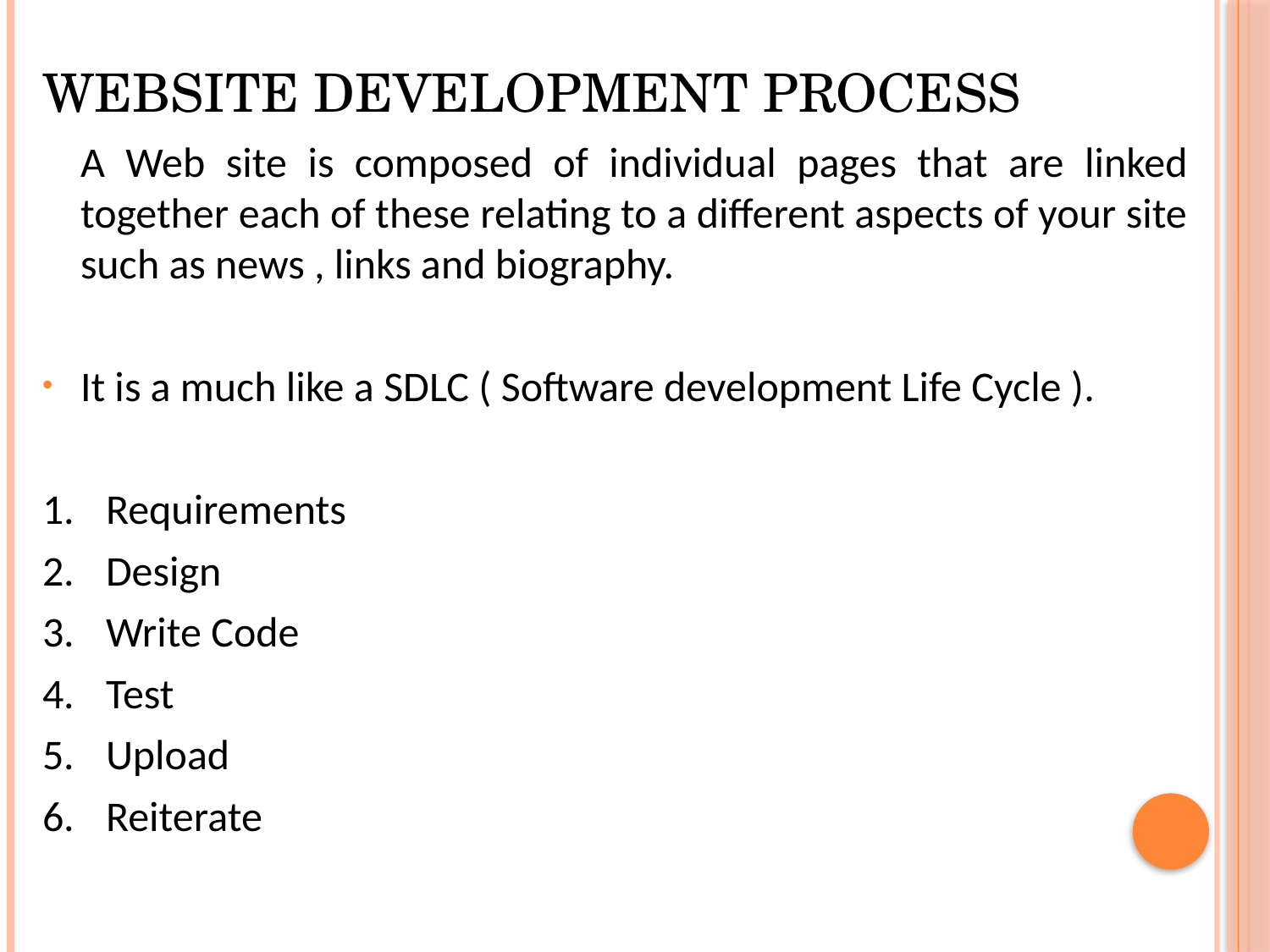

# Website Development Process
	A Web site is composed of individual pages that are linked together each of these relating to a different aspects of your site such as news , links and biography.

It is a much like a SDLC ( Software development Life Cycle ).

Requirements
Design
Write Code
Test
Upload
Reiterate